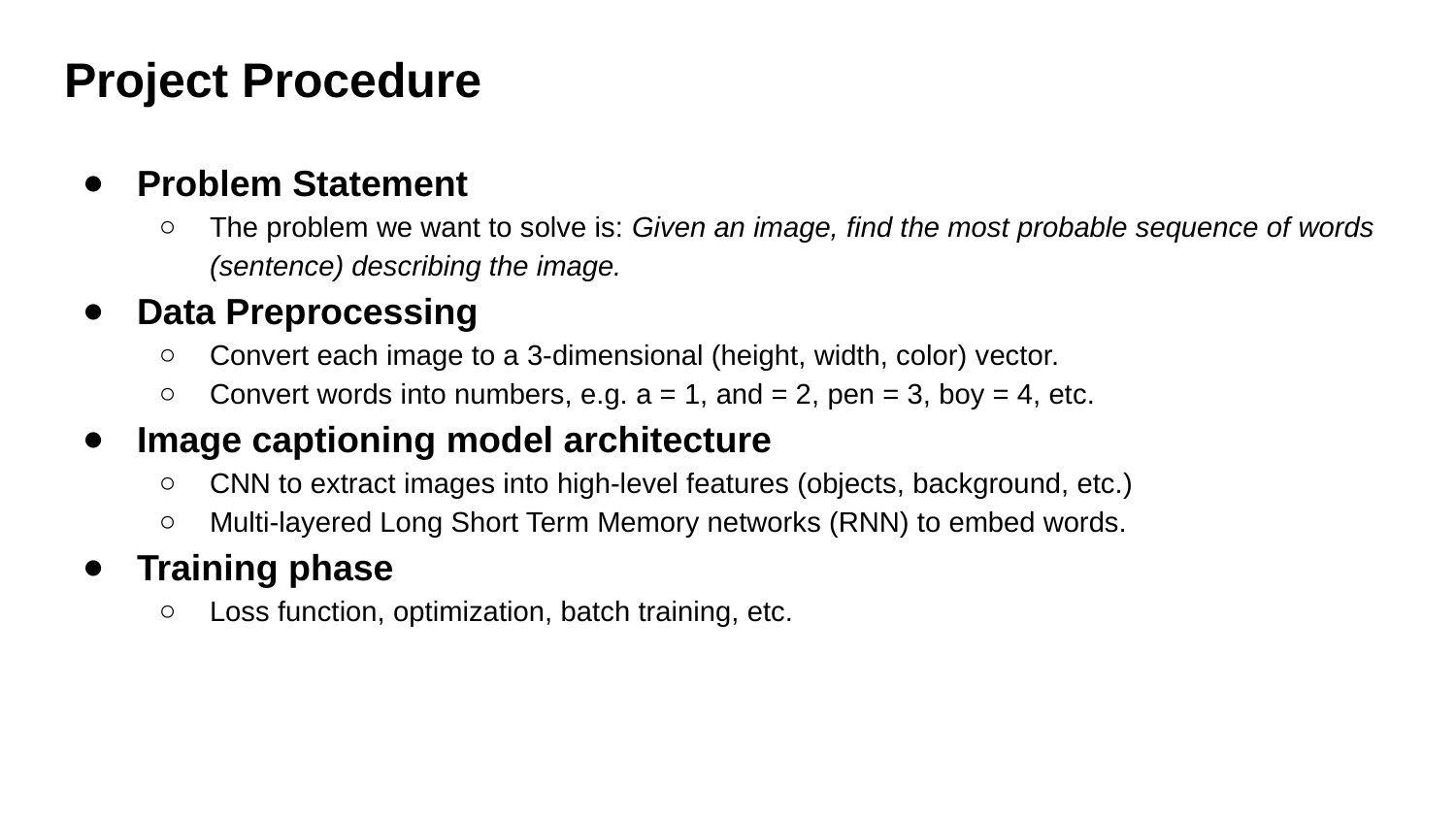

# Project Procedure
Problem Statement
The problem we want to solve is: Given an image, find the most probable sequence of words (sentence) describing the image.
Data Preprocessing
Convert each image to a 3-dimensional (height, width, color) vector.
Convert words into numbers, e.g. a = 1, and = 2, pen = 3, boy = 4, etc.
Image captioning model architecture
CNN to extract images into high-level features (objects, background, etc.)
Multi-layered Long Short Term Memory networks (RNN) to embed words.
Training phase
Loss function, optimization, batch training, etc.